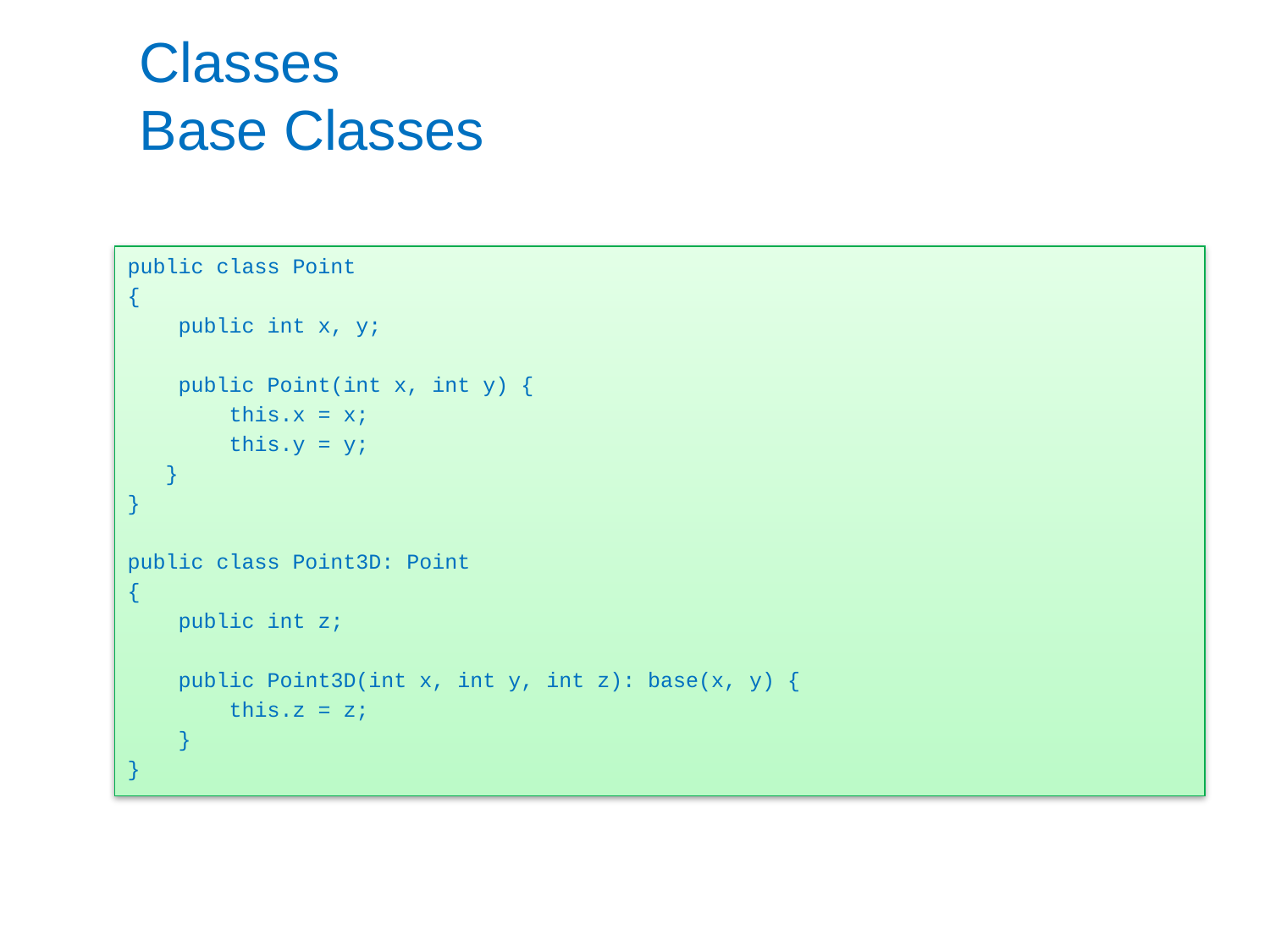

# Classes Base Classes
public class Point
{
    public int x, y;

    public Point(int x, int y) {
        this.x = x;
        this.y = y;
   }
}

public class Point3D: Point
{
    public int z;

    public Point3D(int x, int y, int z): base(x, y) {
        this.z = z;
    }
}